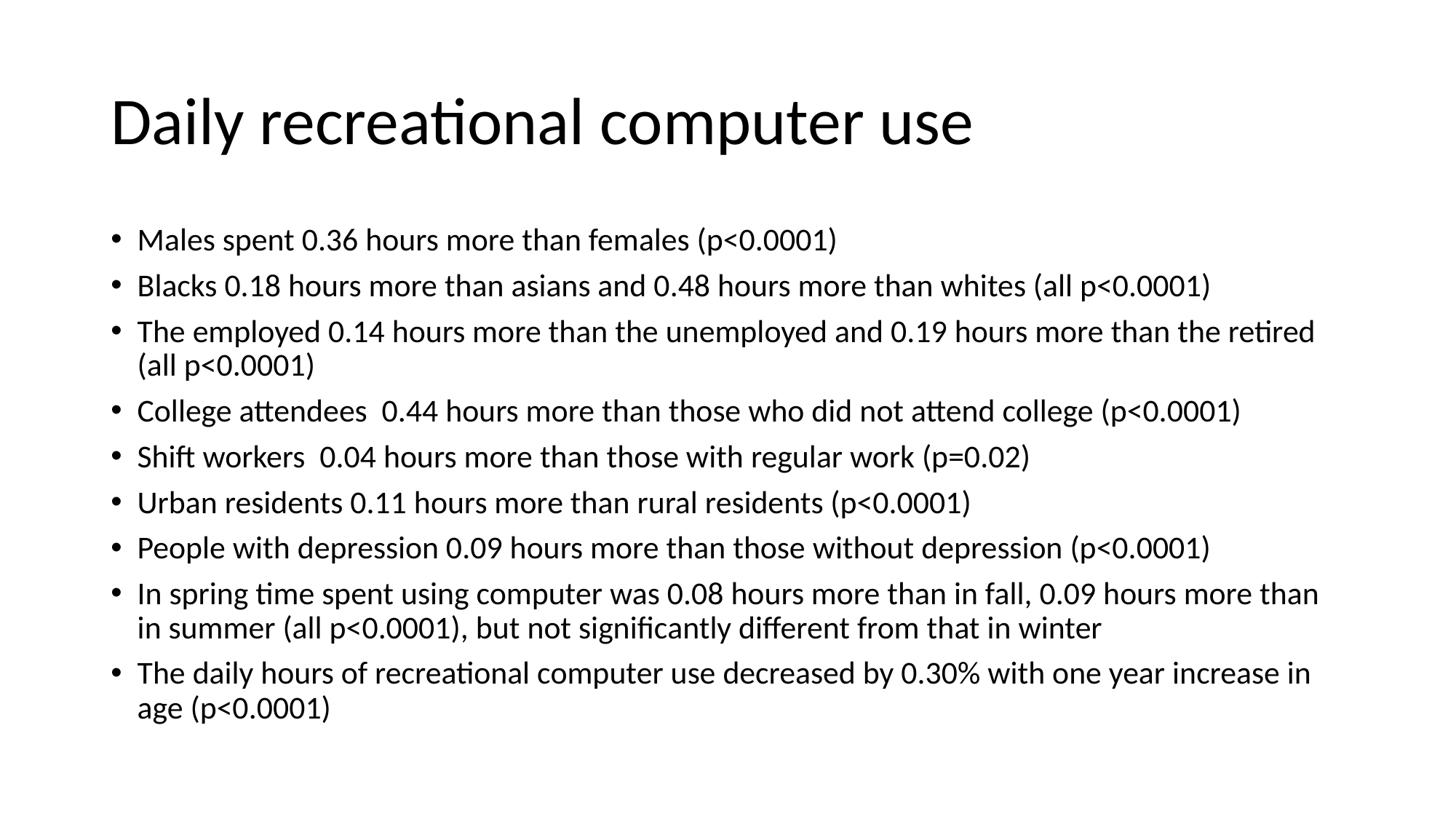

# Daily recreational computer use
Males spent 0.36 hours more than females (p<0.0001)
Blacks 0.18 hours more than asians and 0.48 hours more than whites (all p<0.0001)
The employed 0.14 hours more than the unemployed and 0.19 hours more than the retired (all p<0.0001)
College attendees  0.44 hours more than those who did not attend college (p<0.0001)
Shift workers  0.04 hours more than those with regular work (p=0.02)
Urban residents 0.11 hours more than rural residents (p<0.0001)
People with depression 0.09 hours more than those without depression (p<0.0001)
In spring time spent using computer was 0.08 hours more than in fall, 0.09 hours more than in summer (all p<0.0001), but not significantly different from that in winter
The daily hours of recreational computer use decreased by 0.30% with one year increase in age (p<0.0001)